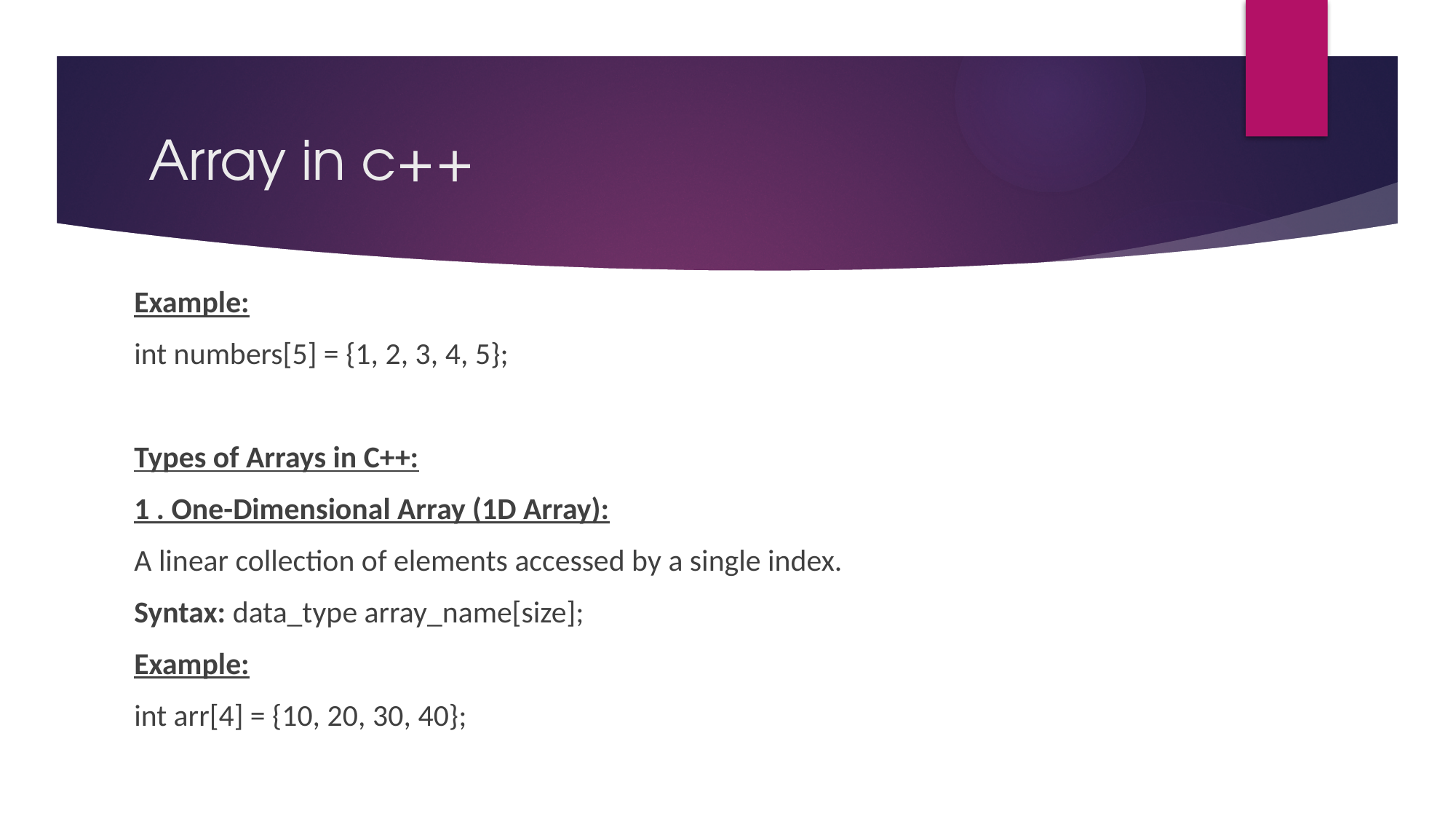

# Array in c++
Example:
int numbers[5] = {1, 2, 3, 4, 5};

Types of Arrays in C++:
1 . One-Dimensional Array (1D Array):
A linear collection of elements accessed by a single index.
Syntax: data_type array_name[size];
Example:
int arr[4] = {10, 20, 30, 40};